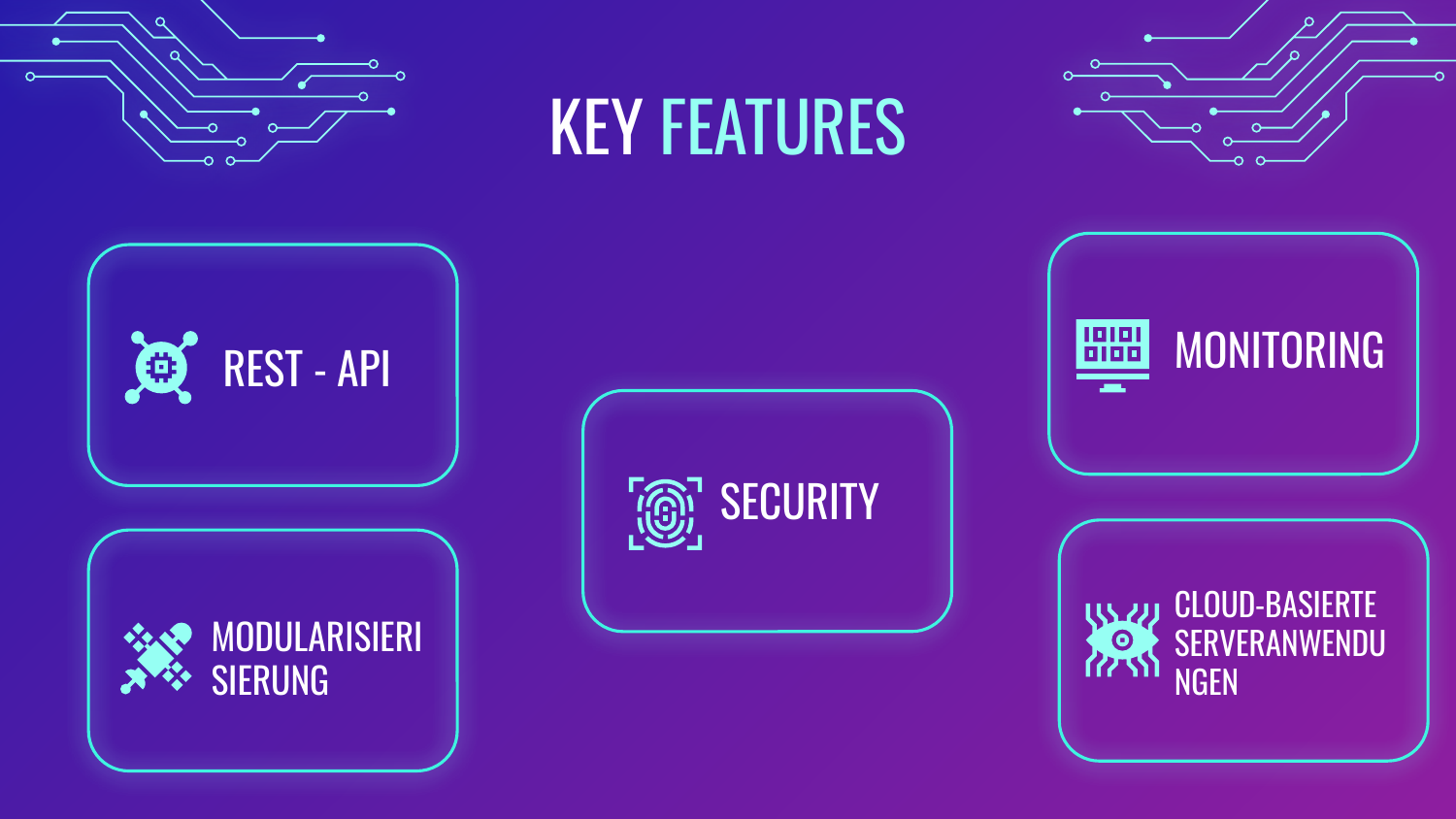

KEY FEATURES

MONITORING

# REST - API

SECURITY

CLOUD-BASIERTE SERVERANWENDUNGEN

MODULARISIERISIERUNG